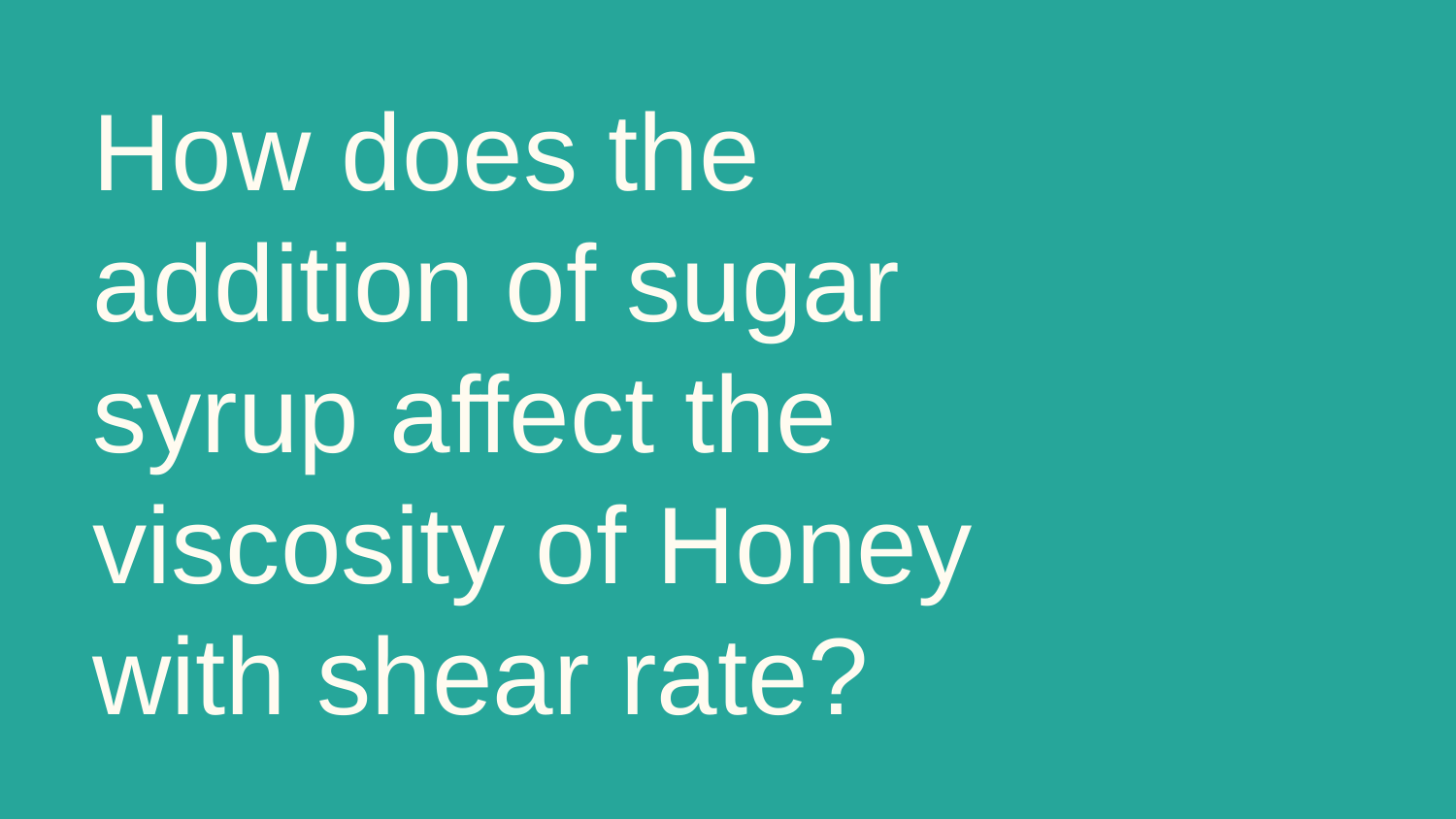

# How does the addition of sugar syrup affect the viscosity of Honey with shear rate?